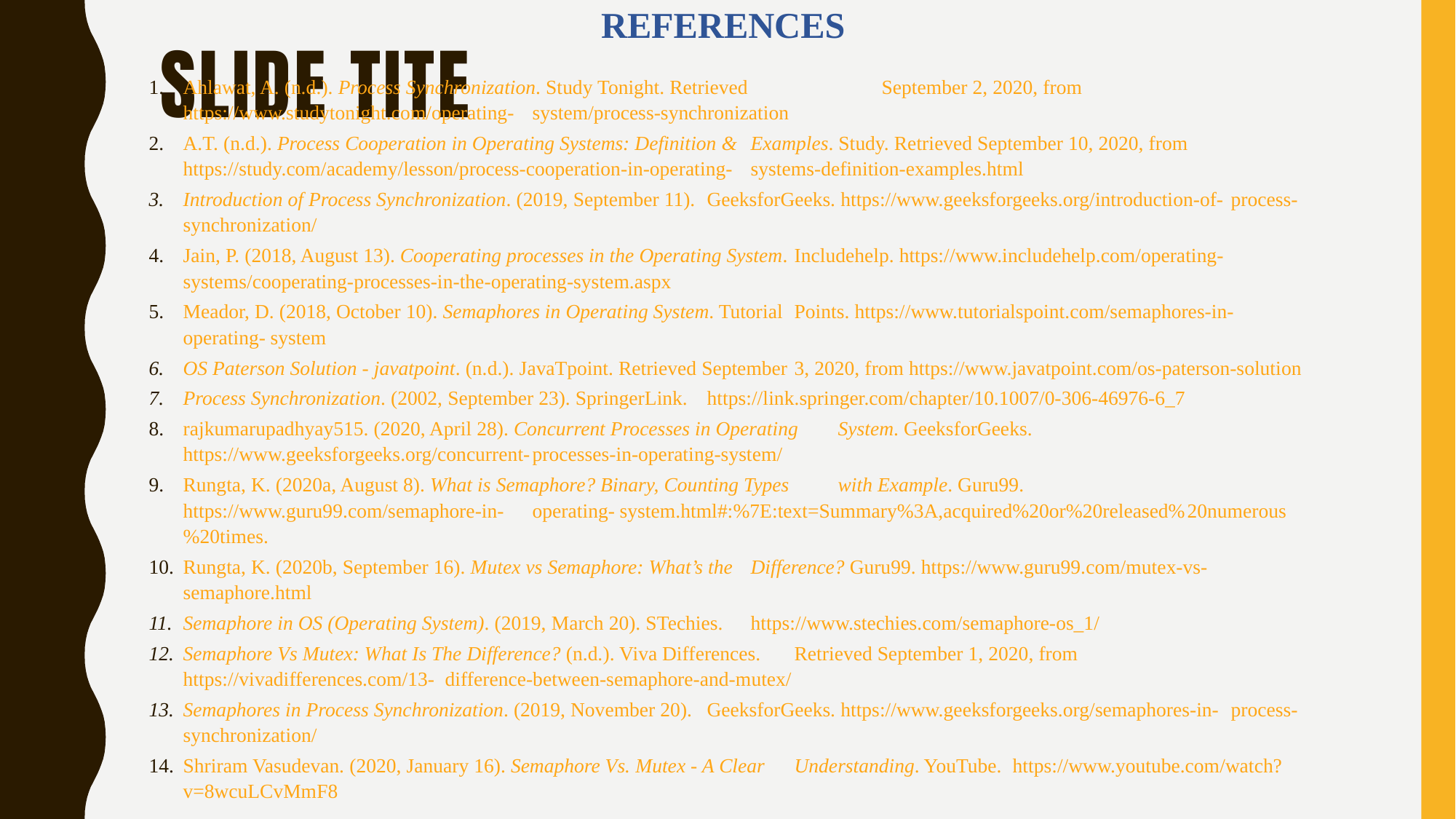

REFERENCES

Ahlawat, A. (n.d.). Process Synchronization. Study Tonight. Retrieved                         	September 2, 2020, from https://www.studytonight.com/operating-	system/process-synchronization
A.T. (n.d.). Process Cooperation in Operating Systems: Definition & 	Examples. Study. Retrieved September 10, 2020, from 	https://study.com/academy/lesson/process-cooperation-in-operating-	systems-definition-examples.html
Introduction of Process Synchronization. (2019, September 11). 	GeeksforGeeks. https://www.geeksforgeeks.org/introduction-of-	process-synchronization/
Jain, P. (2018, August 13). Cooperating processes in the Operating System. 	Includehelp. https://www.includehelp.com/operating-	systems/cooperating-processes-in-the-operating-system.aspx
Meador, D. (2018, October 10). Semaphores in Operating System. Tutorial 	Points. https://www.tutorialspoint.com/semaphores-in-operating-	system
OS Paterson Solution - javatpoint. (n.d.). JavaTpoint. Retrieved September 	3, 2020, from https://www.javatpoint.com/os-paterson-solution
Process Synchronization. (2002, September 23). SpringerLink. 	https://link.springer.com/chapter/10.1007/0-306-46976-6_7
rajkumarupadhyay515. (2020, April 28). Concurrent Processes in Operating 	System. GeeksforGeeks. https://www.geeksforgeeks.org/concurrent-	processes-in-operating-system/
Rungta, K. (2020a, August 8). What is Semaphore? Binary, Counting Types 	with Example. Guru99. https://www.guru99.com/semaphore-in-	operating-	system.html#:%7E:text=Summary%3A,acquired%20or%20released%	20numerous%20times.
Rungta, K. (2020b, September 16). Mutex vs Semaphore: What’s the 	Difference? Guru99. https://www.guru99.com/mutex-vs-	semaphore.html
Semaphore in OS (Operating System). (2019, March 20). STechies. 	https://www.stechies.com/semaphore-os_1/
Semaphore Vs Mutex: What Is The Difference? (n.d.). Viva Differences. 	Retrieved September 1, 2020, from https://vivadifferences.com/13-	difference-between-semaphore-and-mutex/
Semaphores in Process Synchronization. (2019, November 20). 	GeeksforGeeks. https://www.geeksforgeeks.org/semaphores-in-	process-synchronization/
Shriram Vasudevan. (2020, January 16). Semaphore Vs. Mutex - A Clear 	Understanding. YouTube. 	https://www.youtube.com/watch?v=8wcuLCvMmF8

# Slide Tite